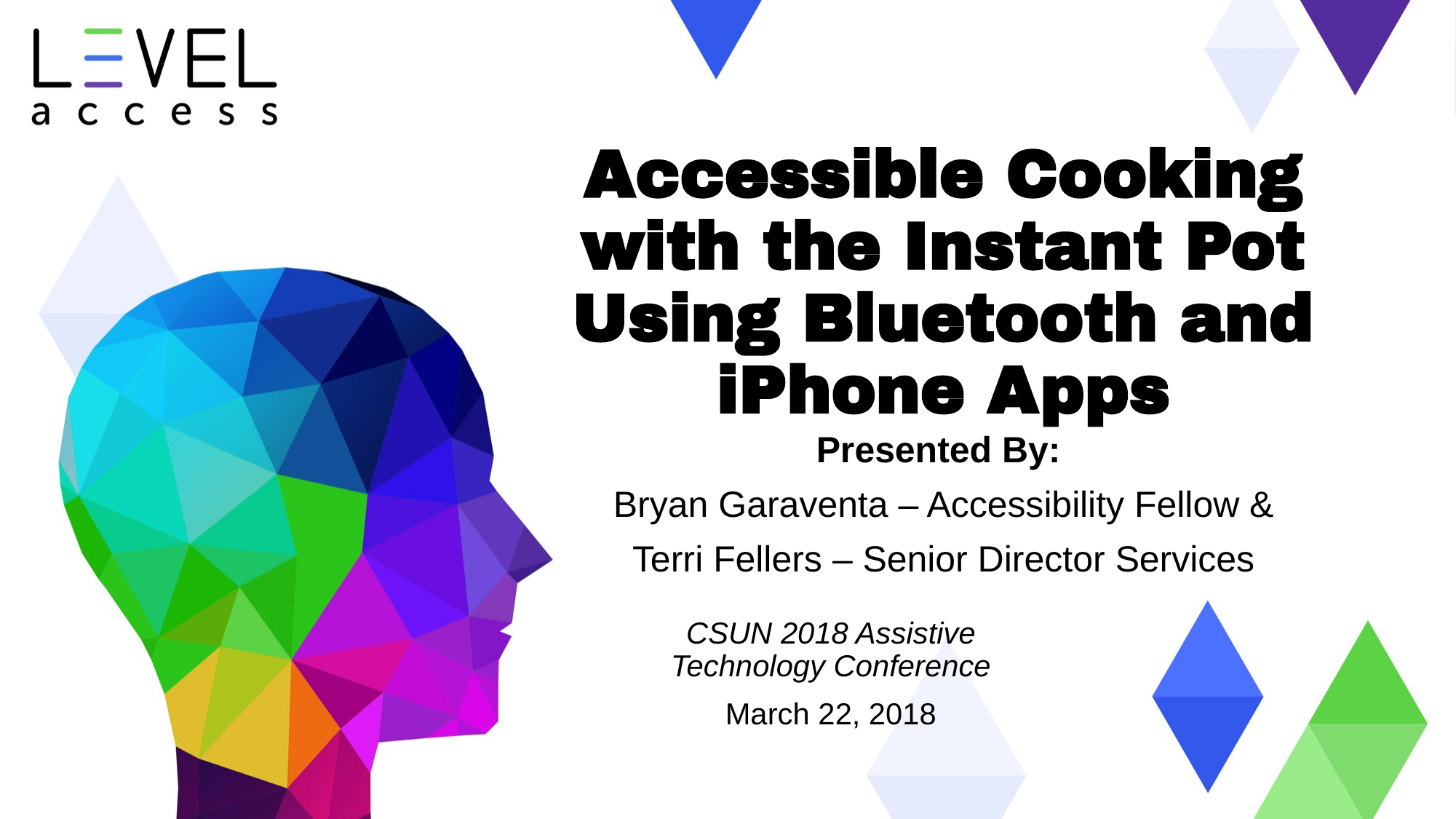

# Accessible Cooking with the Instant Pot Using Bluetooth and iPhone Apps
Presented By:
Bryan Garaventa – Accessibility Fellow &
Terri Fellers – Senior Director Services
CSUN 2018 Assistive
Technology Conference
March 22, 2018